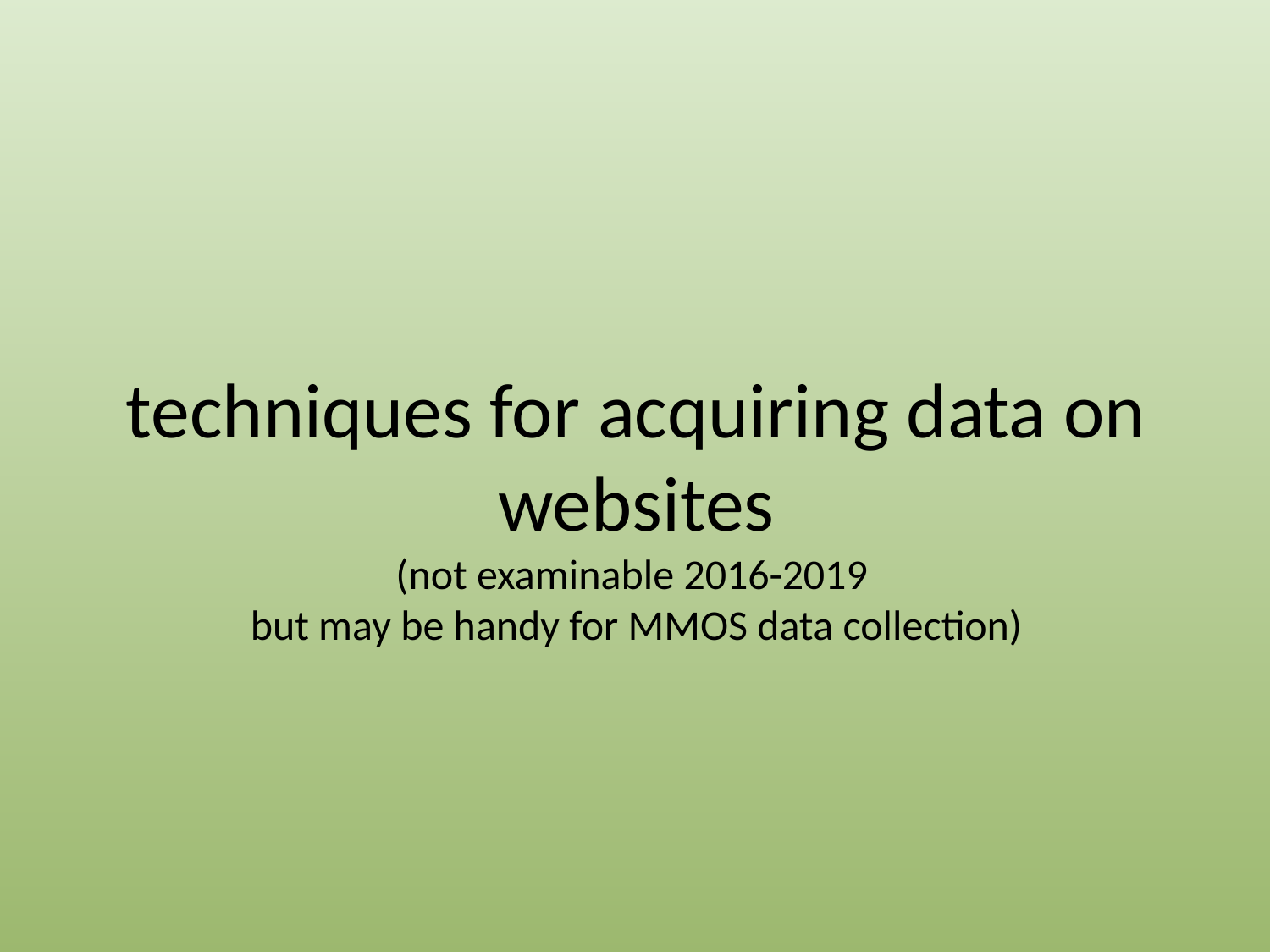

# techniques for acquiring data on websites (not examinable 2016-2019 but may be handy for MMOS data collection)